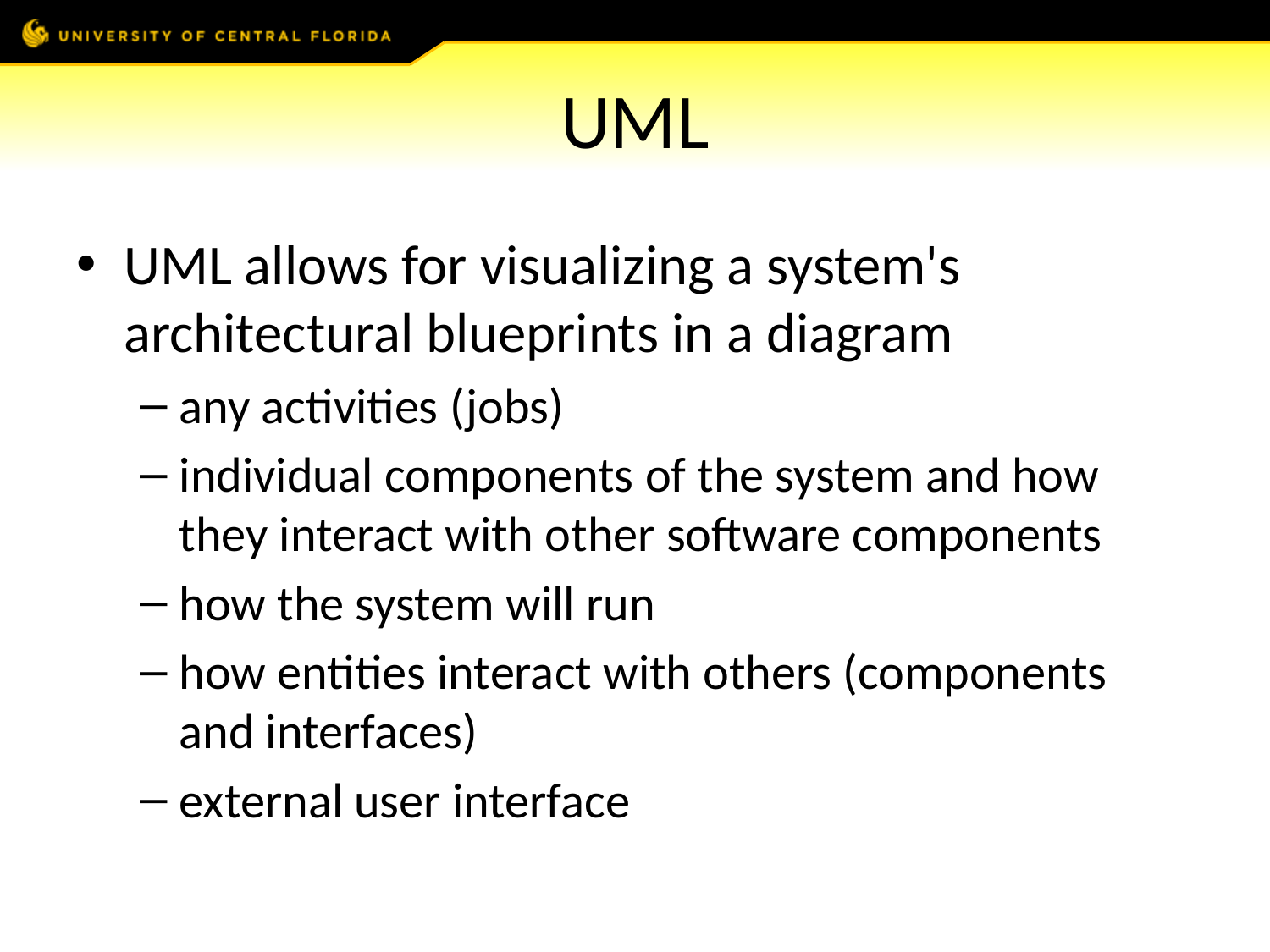

# UML
UML allows for visualizing a system's architectural blueprints in a diagram
any activities (jobs)
individual components of the system and how they interact with other software components
how the system will run
how entities interact with others (components and interfaces)
external user interface